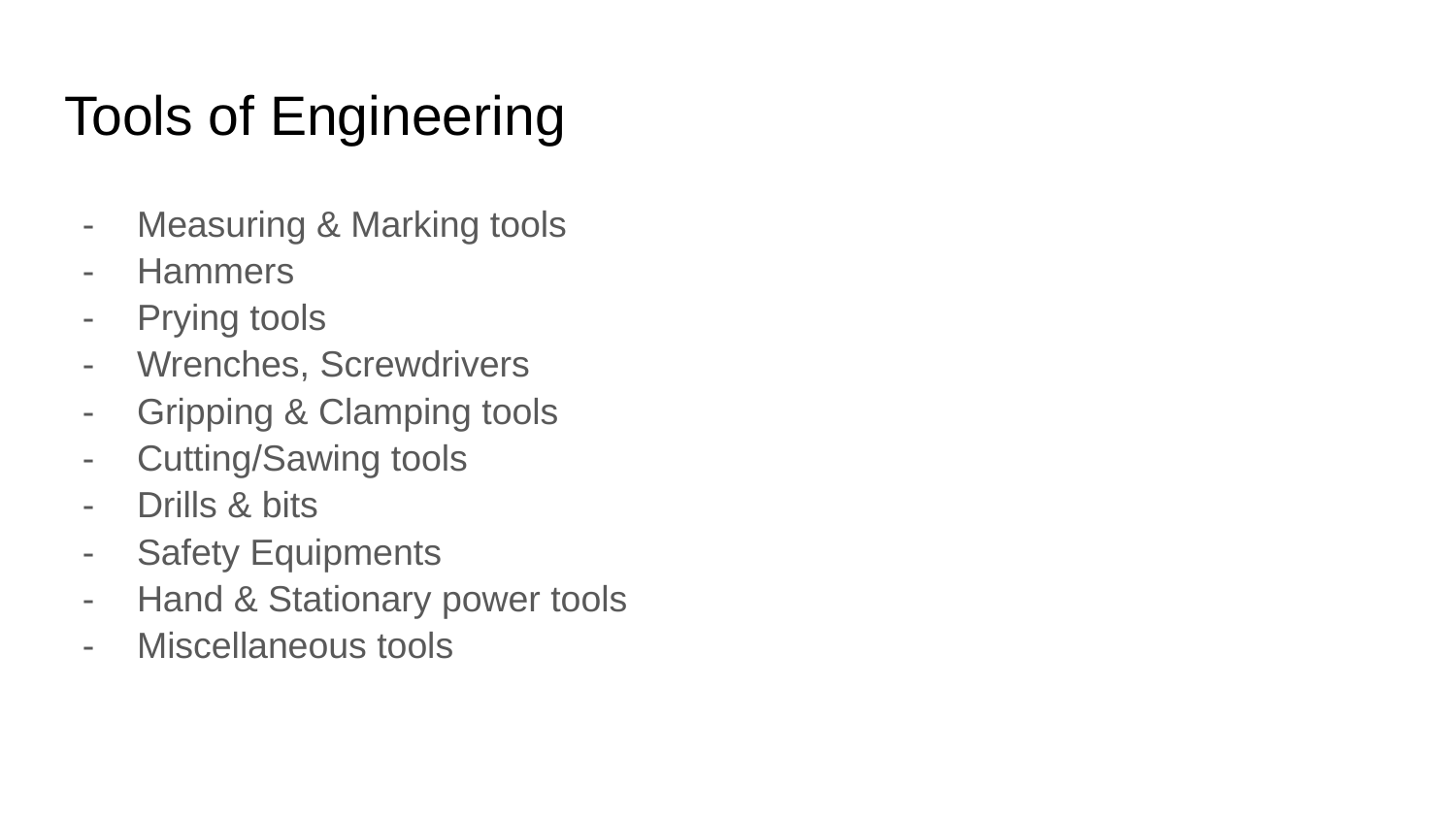

# Tools of Engineering
Measuring & Marking tools
Hammers
Prying tools
Wrenches, Screwdrivers
Gripping & Clamping tools
Cutting/Sawing tools
Drills & bits
Safety Equipments
Hand & Stationary power tools
Miscellaneous tools